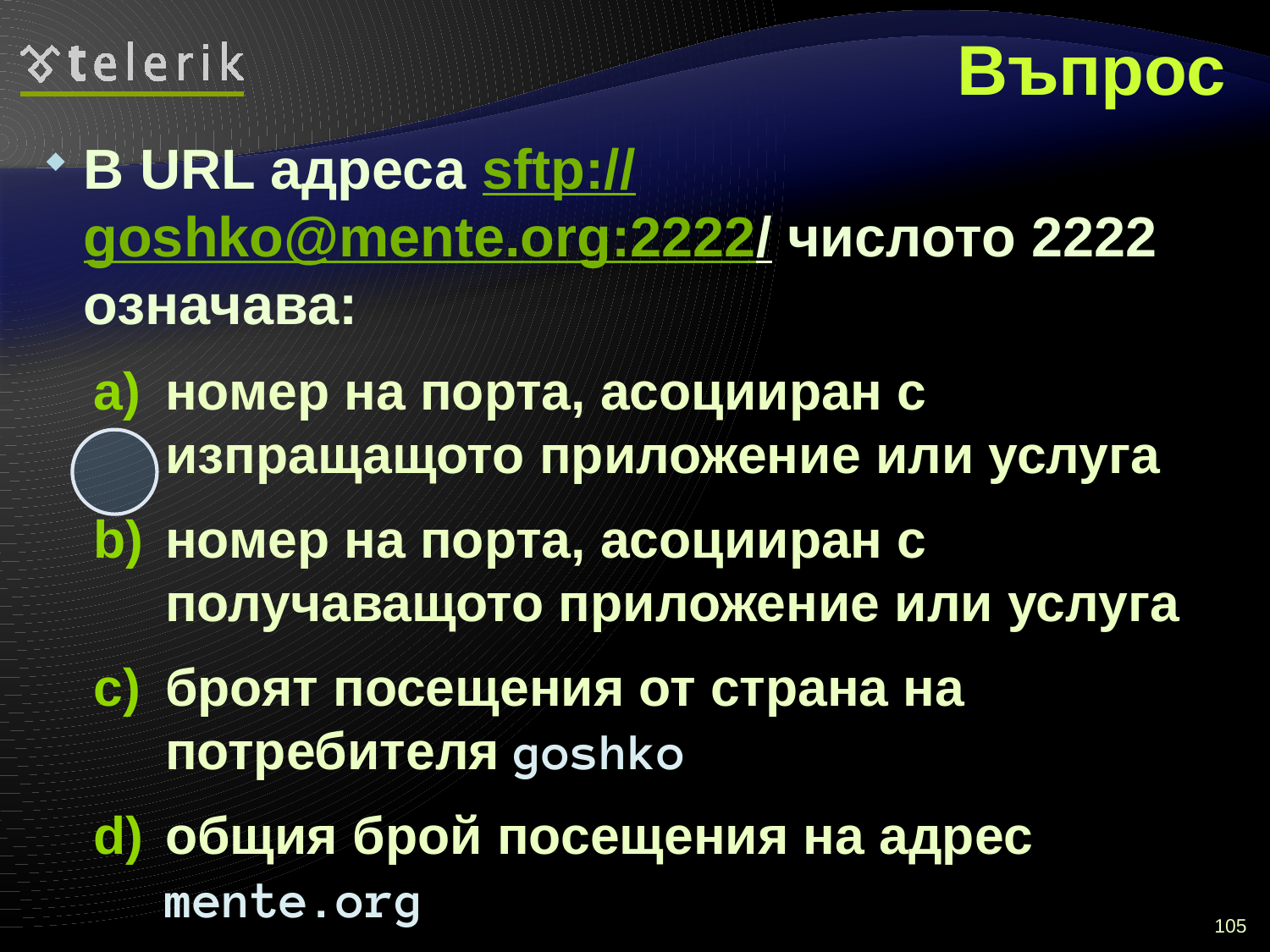

# Въпрос
В URL адреса sftp://goshko@mente.org:2222/ числото 2222 означава:
номер на порта, асоцииран с изпращащото приложение или услуга
номер на порта, асоцииран с получаващото приложение или услуга
броят посещения от страна на потребителя goshko
общия брой посещения на адрес mente.org

105